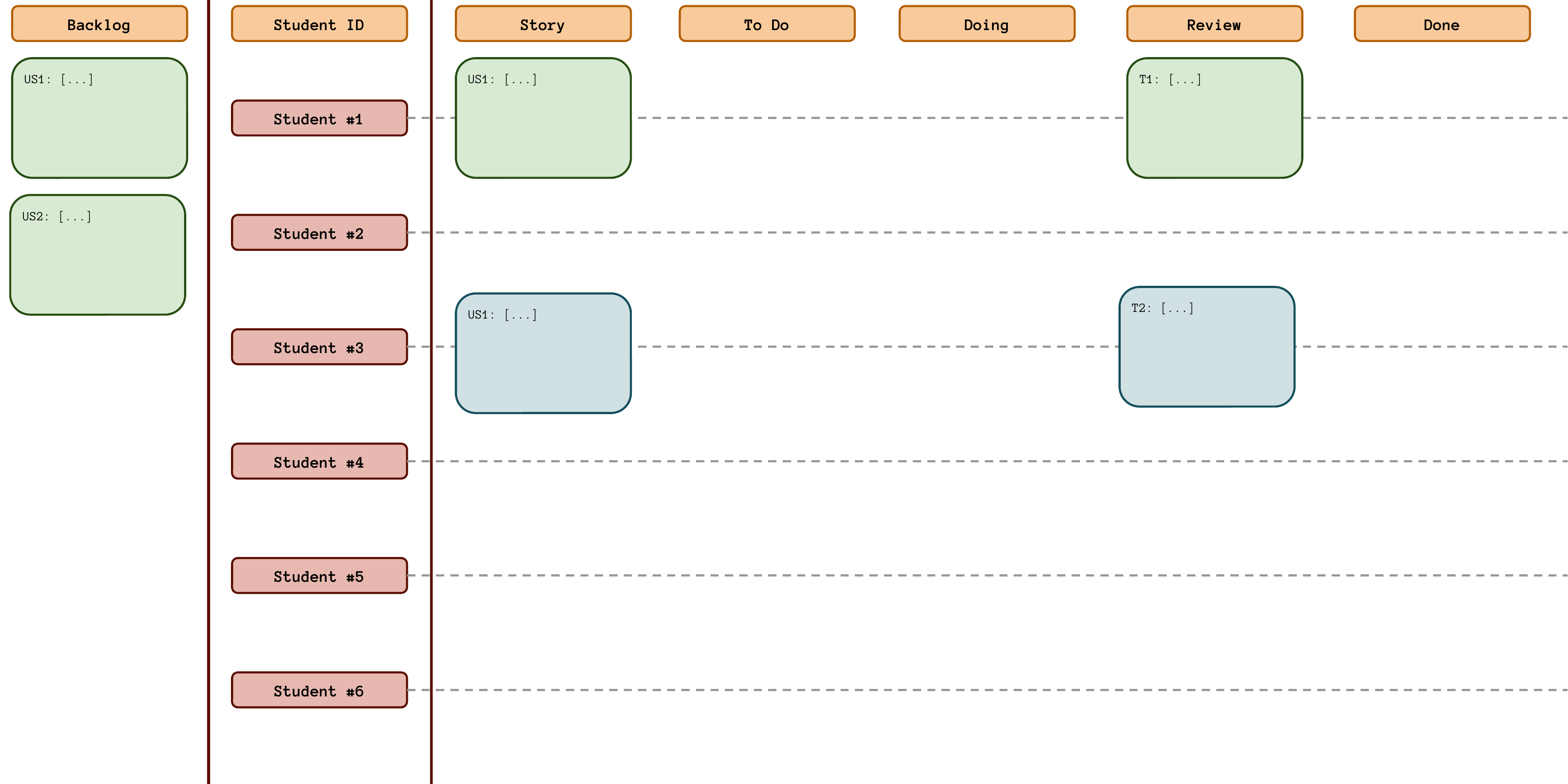

Backlog
Student ID
Story
To Do
Doing
Review
Done
US1: [...]
US1: [...]
T1: [...]
Student #1
US2: [...]
Student #2
T2: [...]
US1: [...]
Student #3
Student #4
Student #5
Student #6